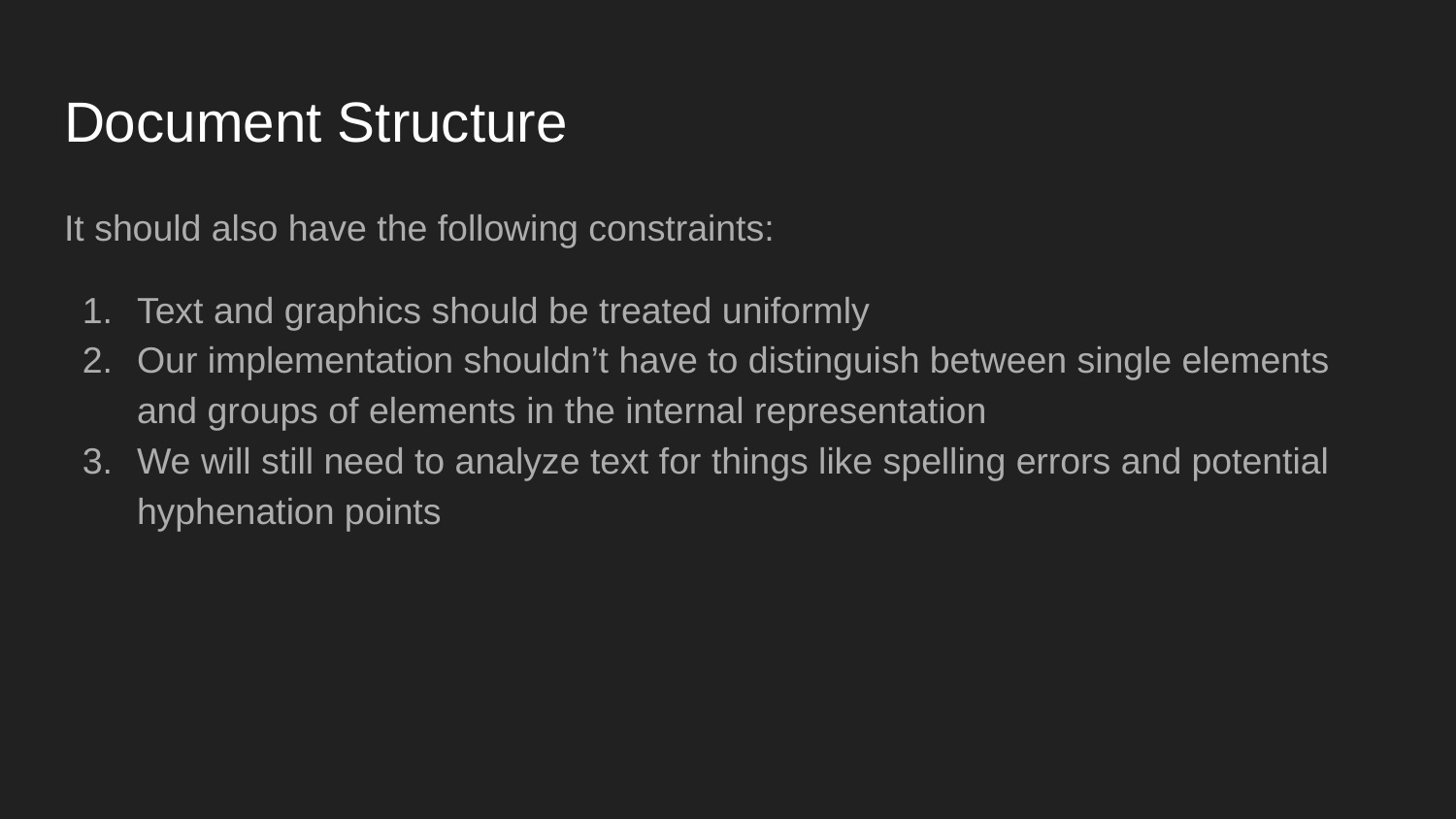

# Document Structure
It should also have the following constraints:
Text and graphics should be treated uniformly
Our implementation shouldn’t have to distinguish between single elements and groups of elements in the internal representation
We will still need to analyze text for things like spelling errors and potential hyphenation points